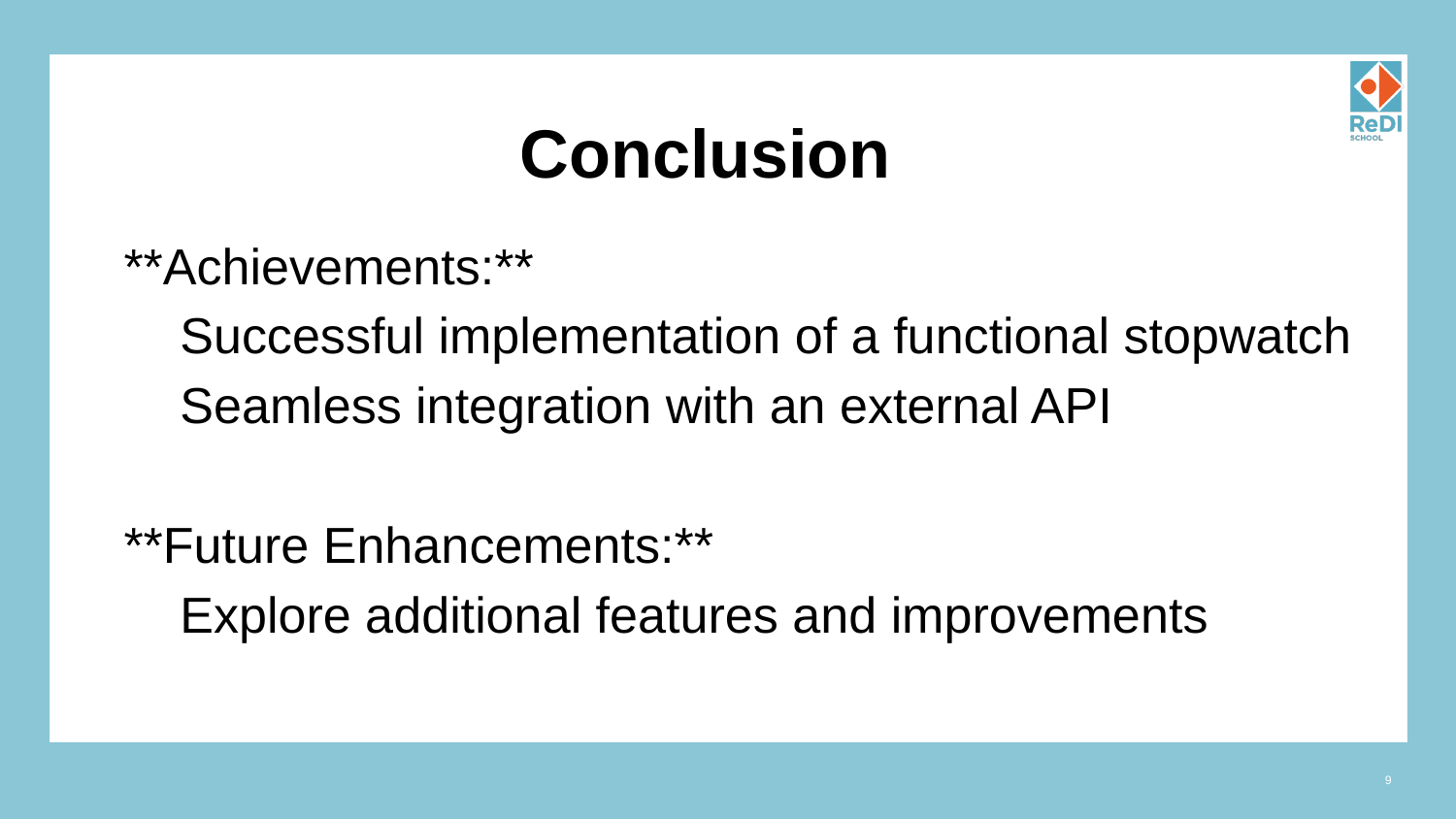

# Conclusion

**Achievements:**
    Successful implementation of a functional stopwatch
    Seamless integration with an external API

**Future Enhancements:**
    Explore additional features and improvements

9